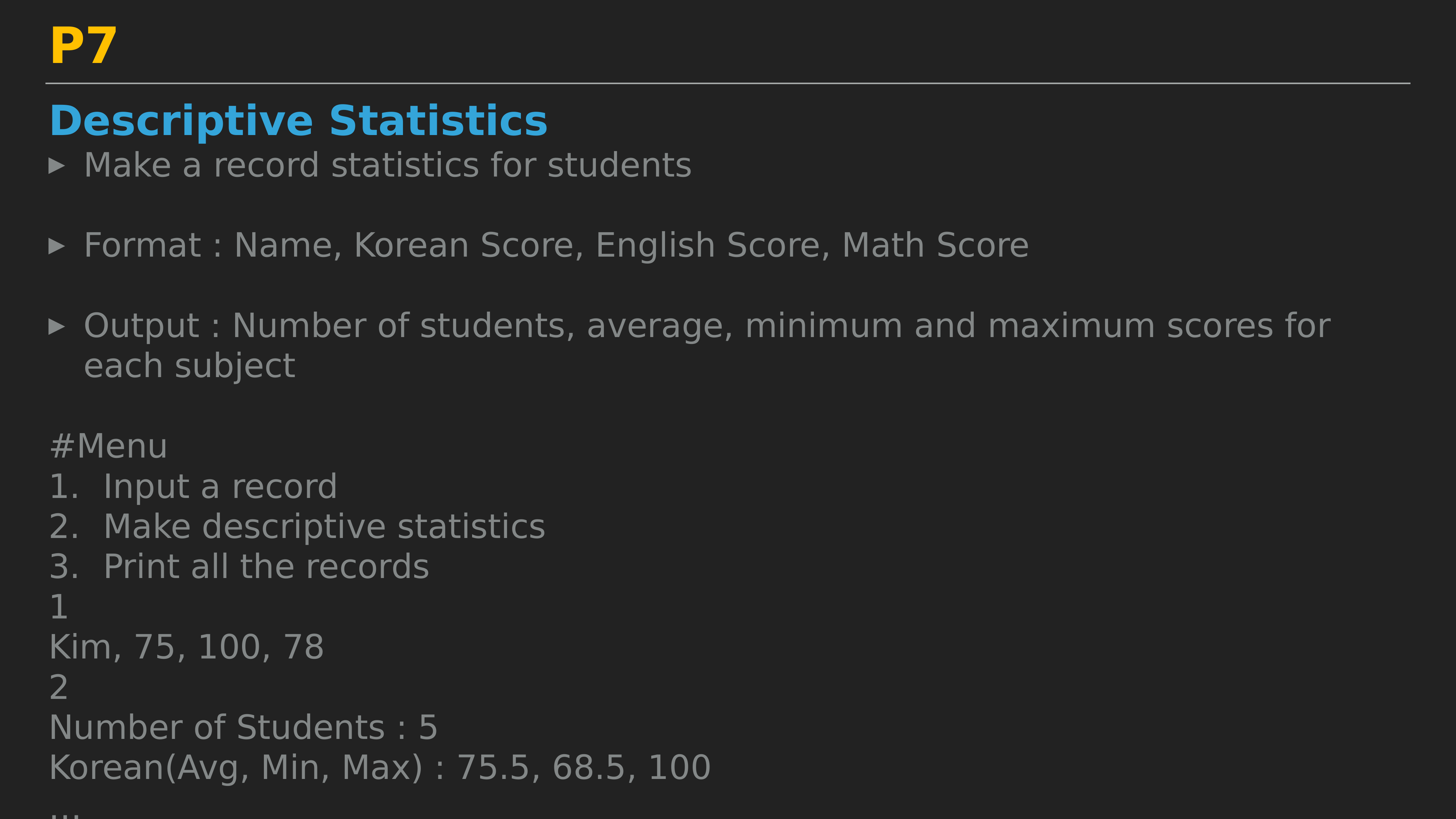

P7
Descriptive Statistics
Make a record statistics for students

Format : Name, Korean Score, English Score, Math Score

Output : Number of students, average, minimum and maximum scores for each subject

#Menu
Input a record
Make descriptive statistics
Print all the records
1
Kim, 75, 100, 78
2
Number of Students : 5
Korean(Avg, Min, Max) : 75.5, 68.5, 100
…